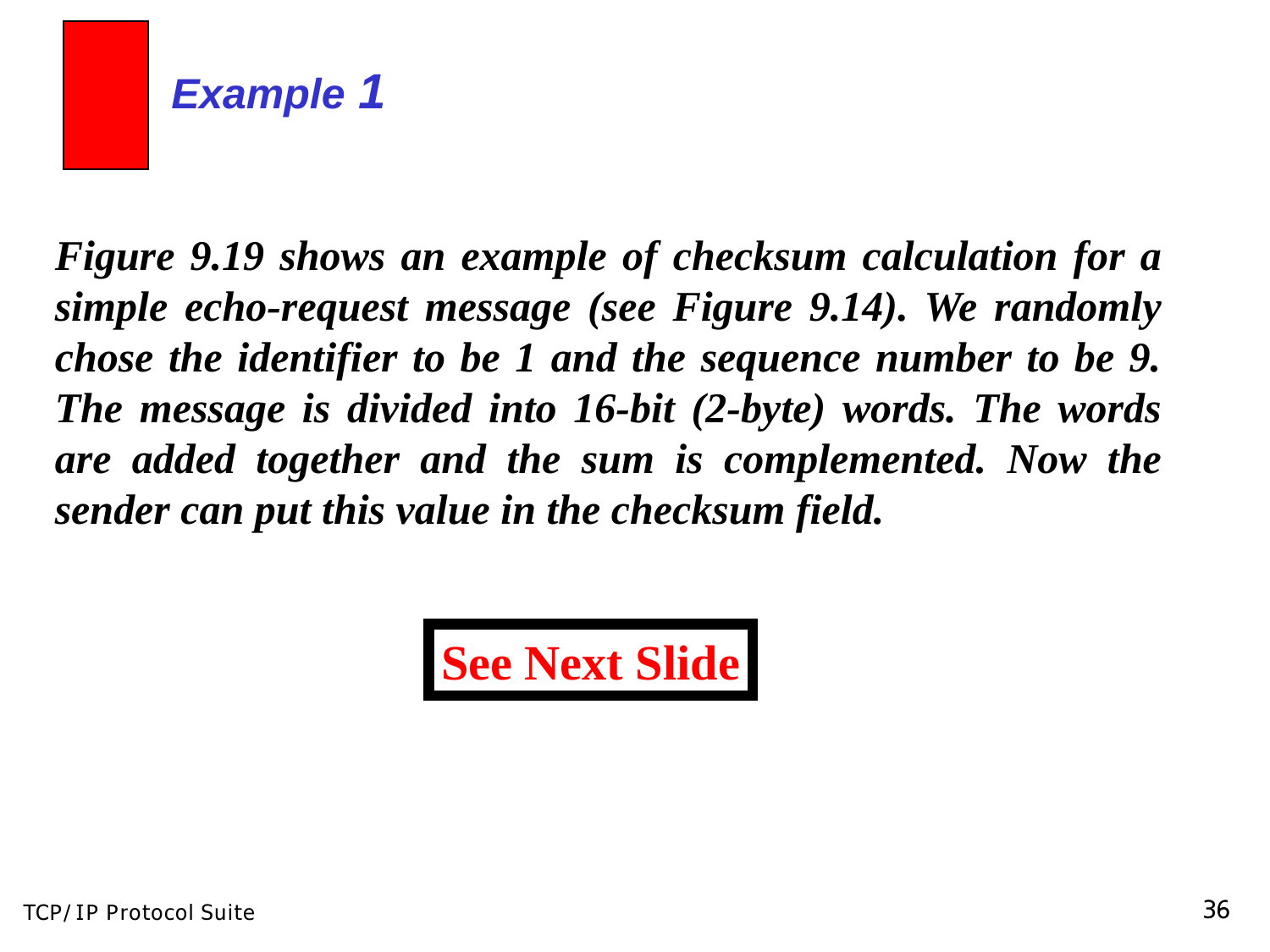

Example 1
Figure 9.19 shows an example of checksum calculation for a simple echo-request message (see Figure 9.14). We randomly chose the identifier to be 1 and the sequence number to be 9. The message is divided into 16-bit (2-byte) words. The words are added together and the sum is complemented. Now the sender can put this value in the checksum field.
See Next Slide
36
TCP/IP Protocol Suite